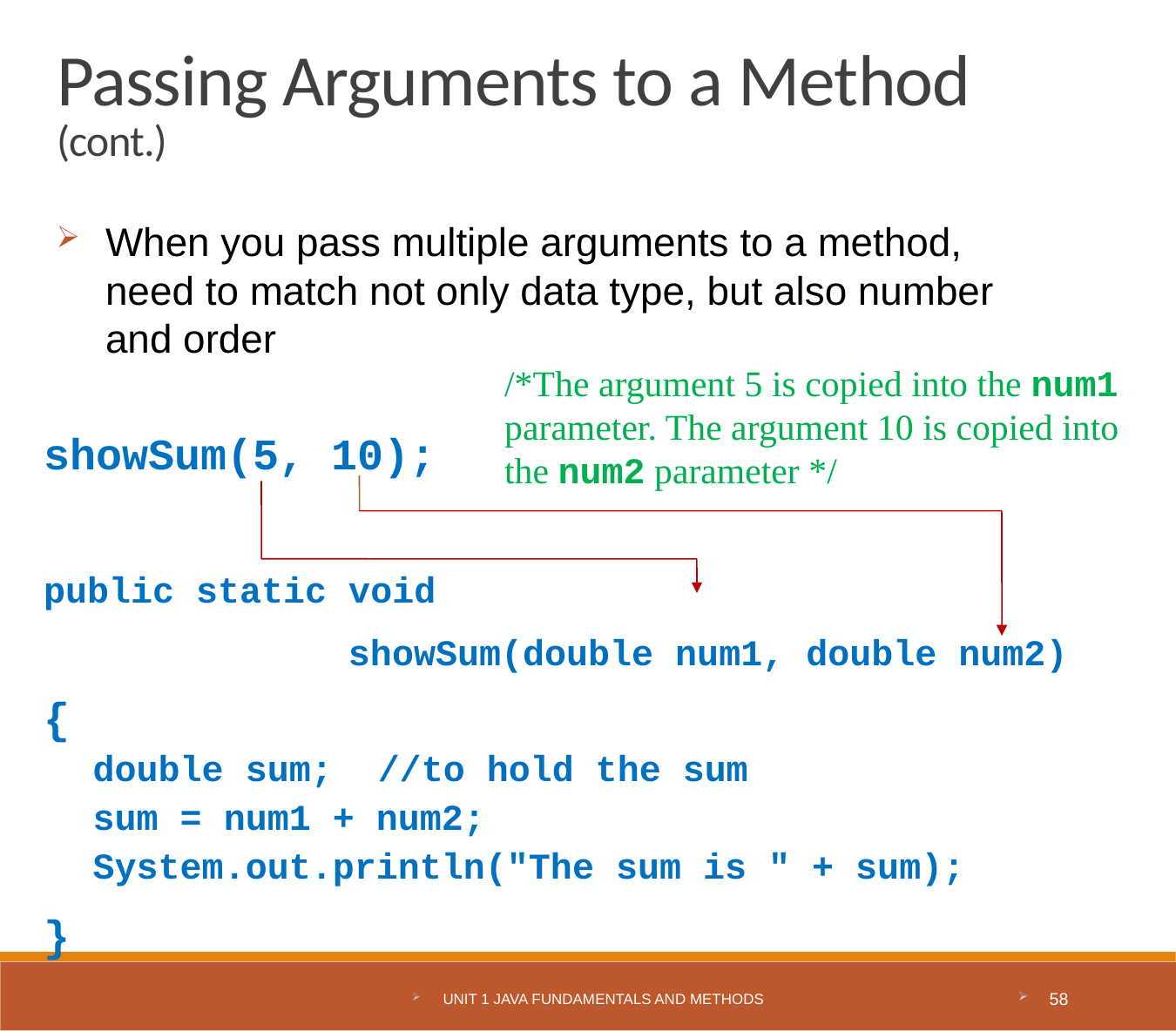

Passing Arguments to a Method (cont.)
When you pass multiple arguments to a method, need to match not only data type, but also number and order

showSum(5, 10);

public static void
              showSum(double num1, double num2)
{
double sum;	//to hold the sum
sum = num1 + num2;
System.out.println("The sum is " + sum);
}
/*The argument 5 is copied into the num1 parameter. The argument 10 is copied into the num2 parameter */

Unit 1 Java Fundamentals and Methods
58